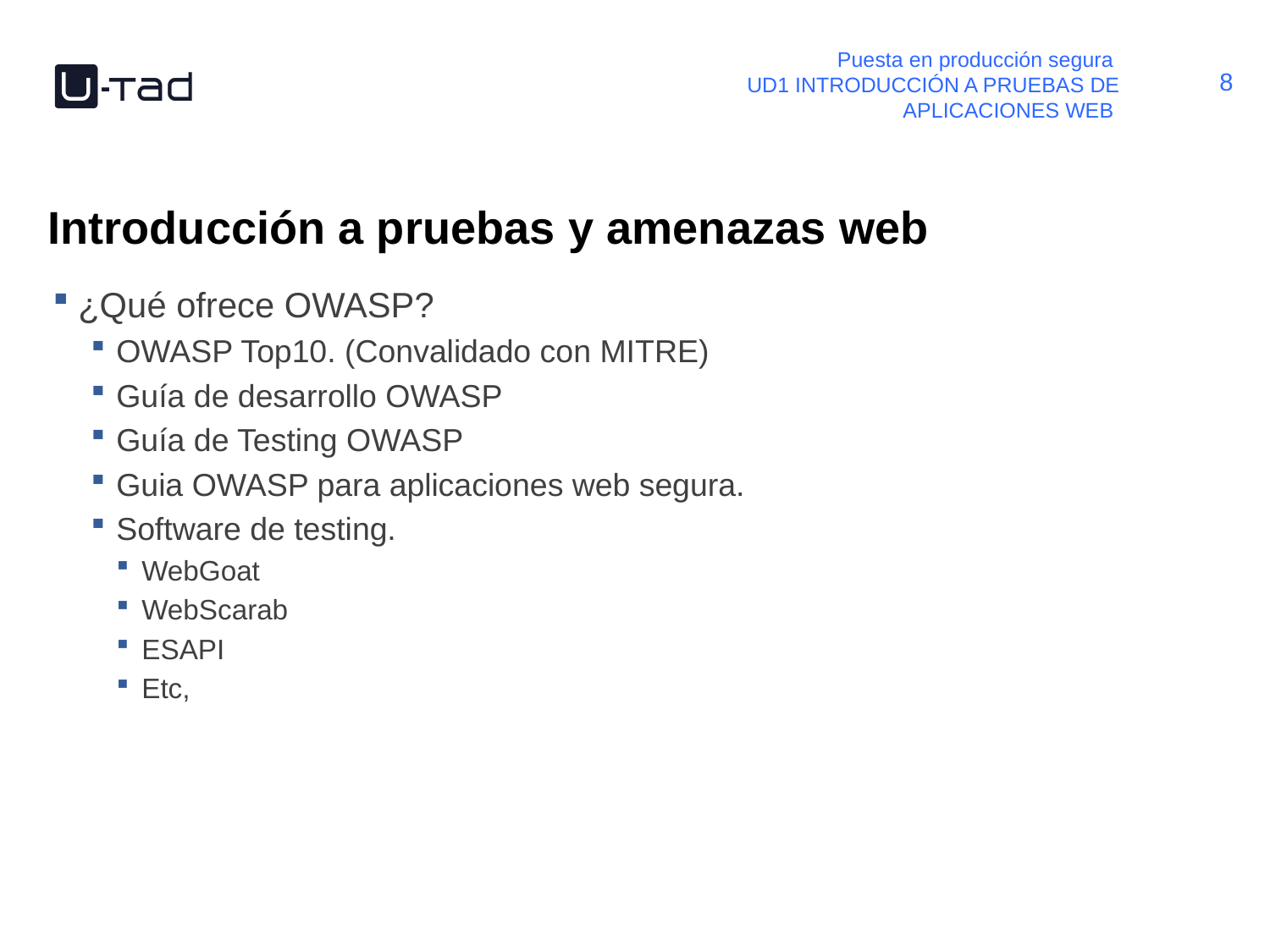

Puesta en producción segura
UD1 INTRODUCCIÓN A PRUEBAS DE APLICACIONES WEB
# Introducción a pruebas y amenazas web
¿Qué ofrece OWASP?
OWASP Top10. (Convalidado con MITRE)
Guía de desarrollo OWASP
Guía de Testing OWASP
Guia OWASP para aplicaciones web segura.
Software de testing.
WebGoat
WebScarab
ESAPI
Etc,